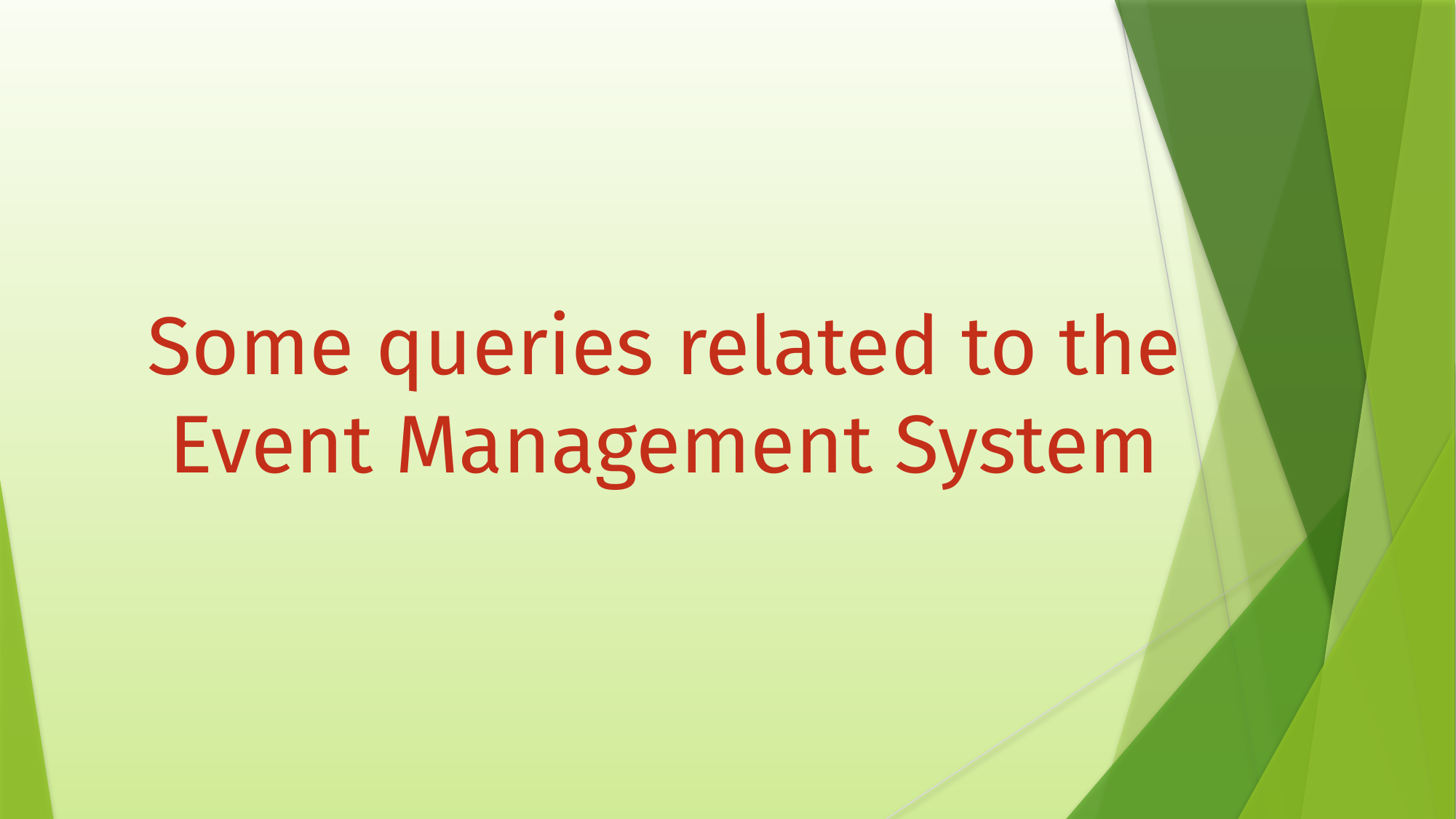

Some queries related to the
Event Management System